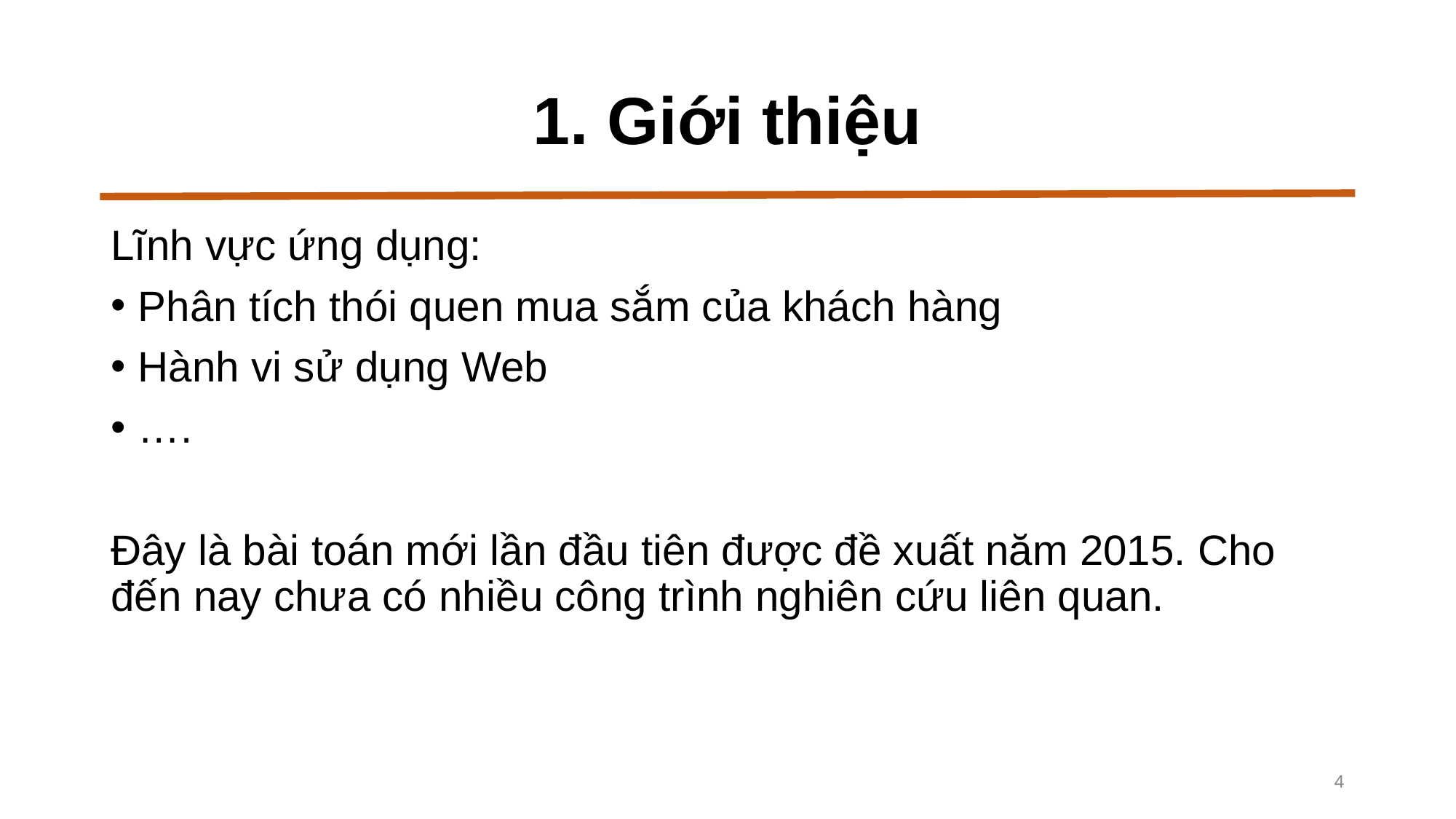

# 1. Giới thiệu
Lĩnh vực ứng dụng:
Phân tích thói quen mua sắm của khách hàng
Hành vi sử dụng Web
….

Đây là bài toán mới lần đầu tiên được đề xuất năm 2015. Cho đến nay chưa có nhiều công trình nghiên cứu liên quan.
4